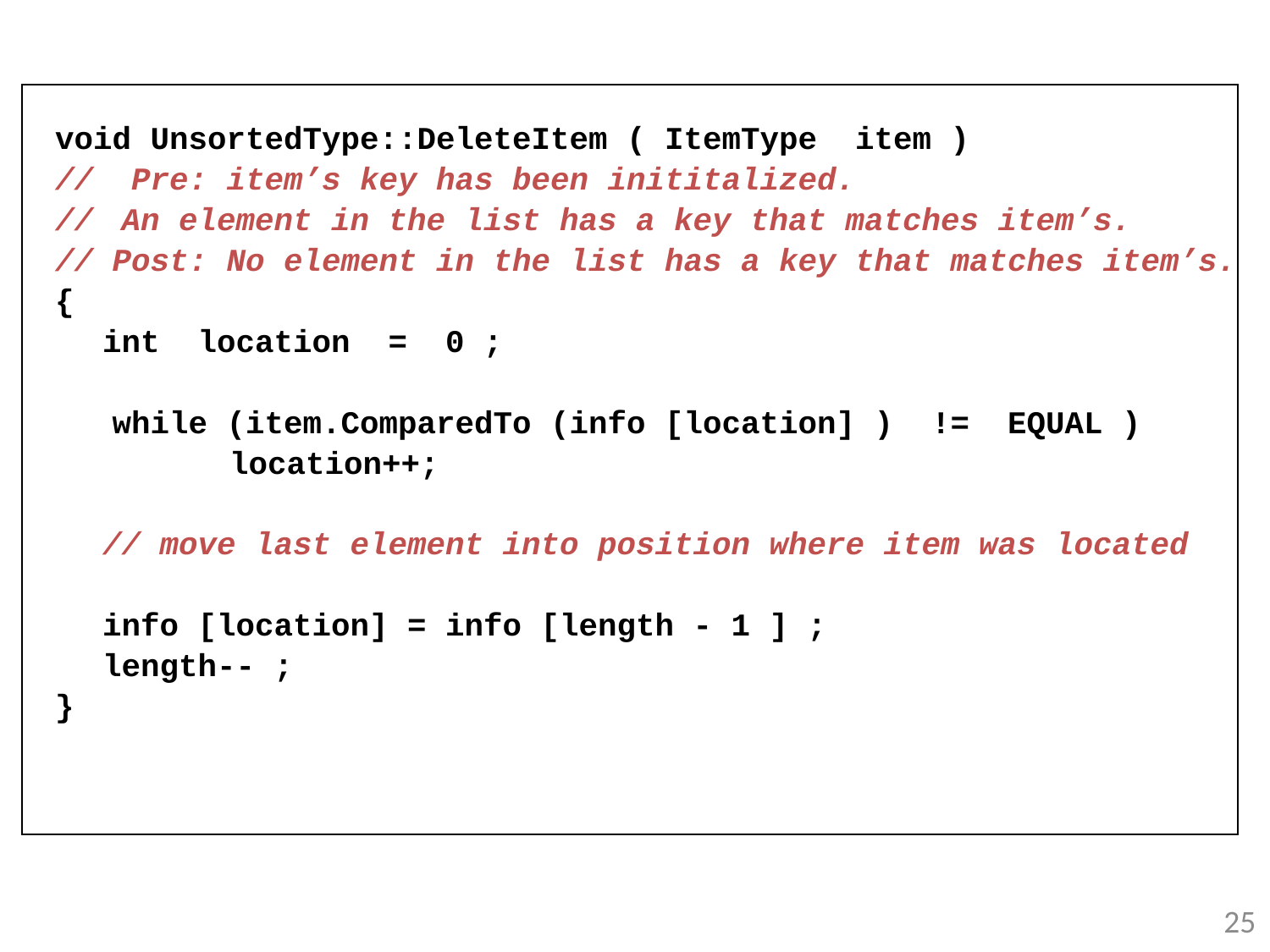

void UnsortedType::DeleteItem ( ItemType  item )
//  Pre: item’s key has been inititalized.
//	 An element in the list has a key that matches item’s.
// Post: No element in the list has a key that matches item’s.
{
	int  location  =  0 ;

   while (item.ComparedTo (info [location] )  !=  EQUAL )
		location++;

	// move last element into position where item was located

	info [location] = info [length - 1 ] ;
	length-- ;
}

25